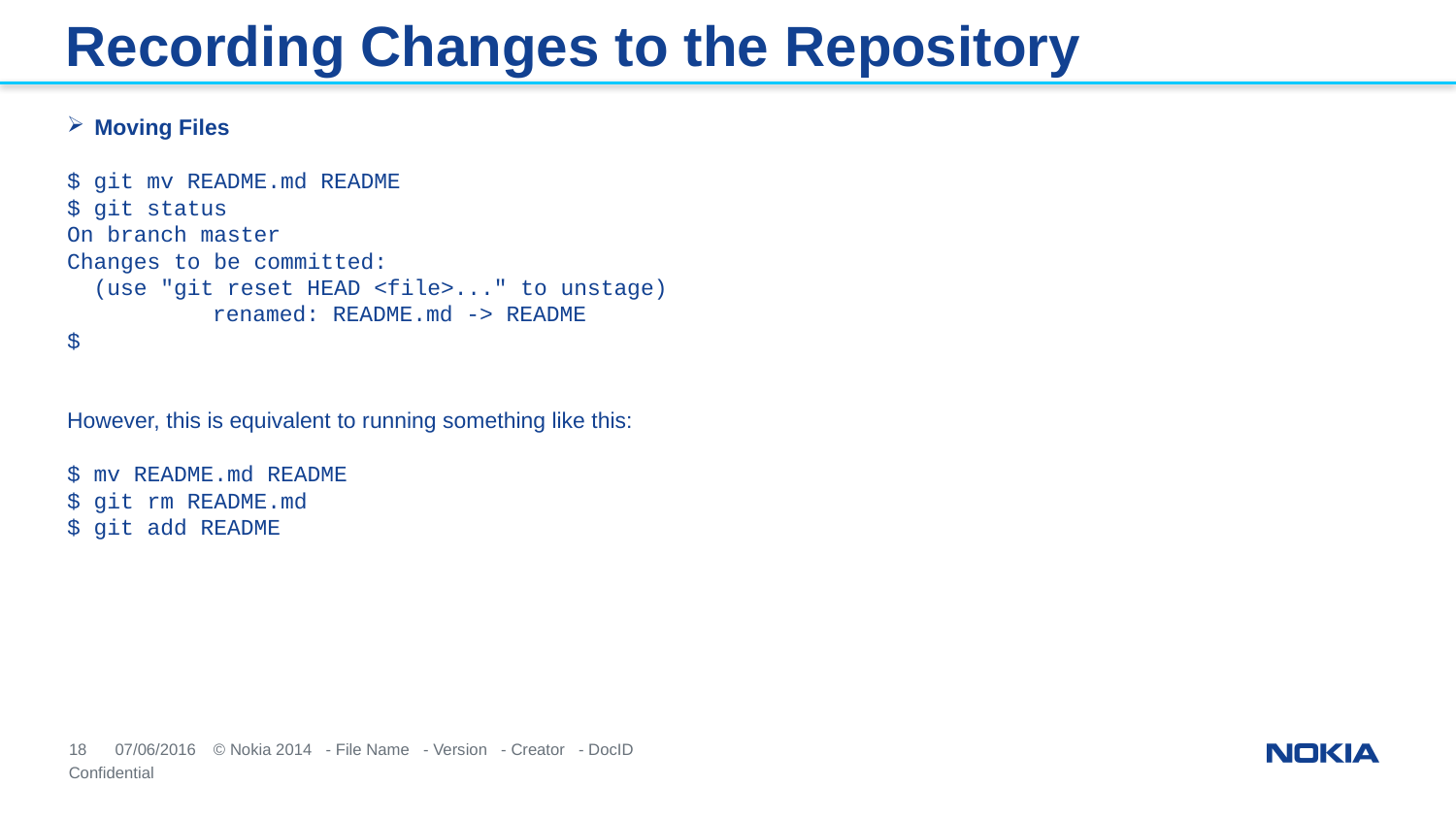

Recording Changes to the Repository
Moving Files

$ git mv README.md README
$ git status
On branch master
Changes to be committed:
  (use "git reset HEAD <file>..." to unstage)
	renamed: README.md -> README
$

However, this is equivalent to running something like this:

$ mv README.md README
$ git rm README.md
$ git add README